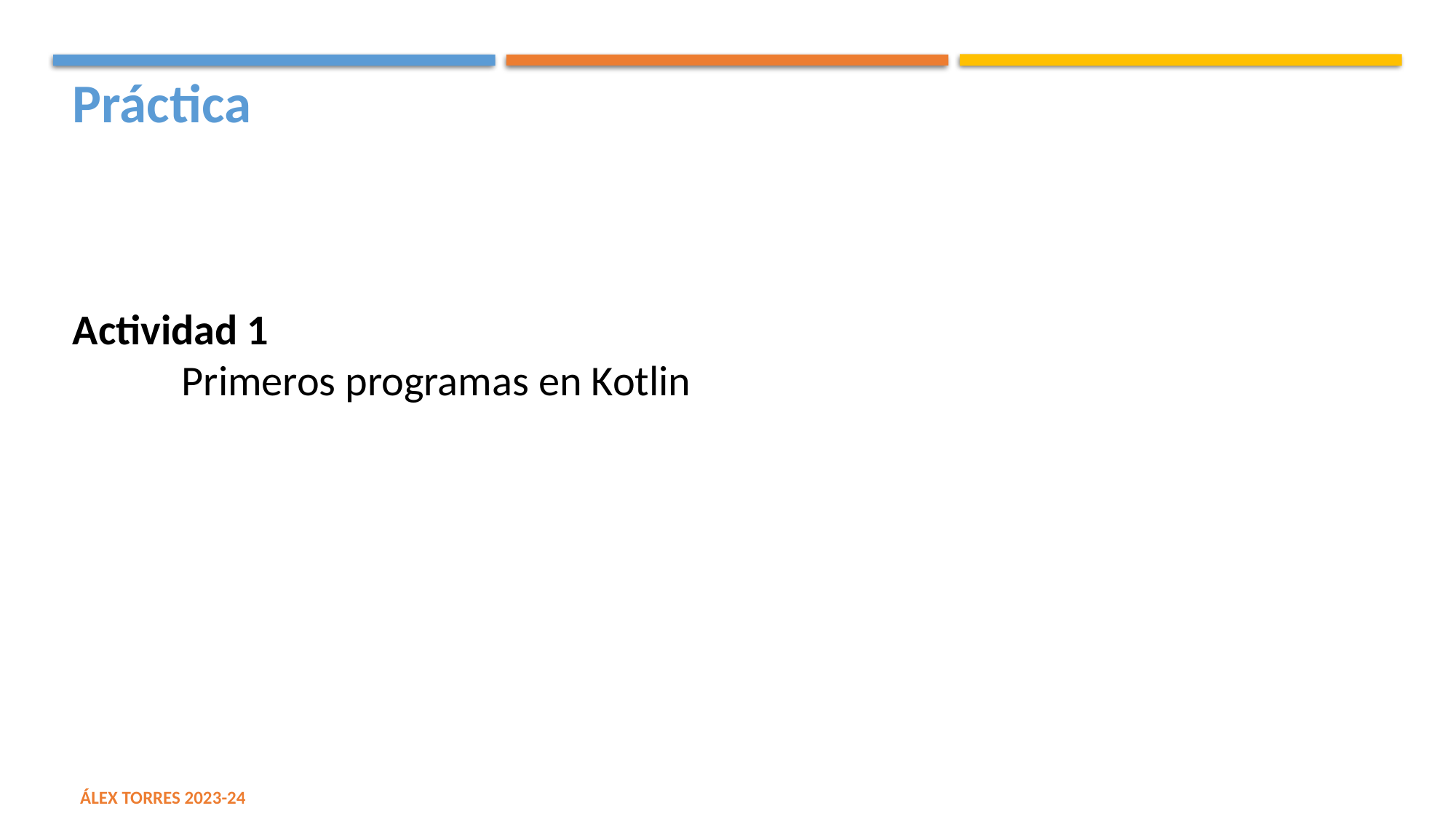

Práctica

Actividad 1
	Primeros programas en Kotlin